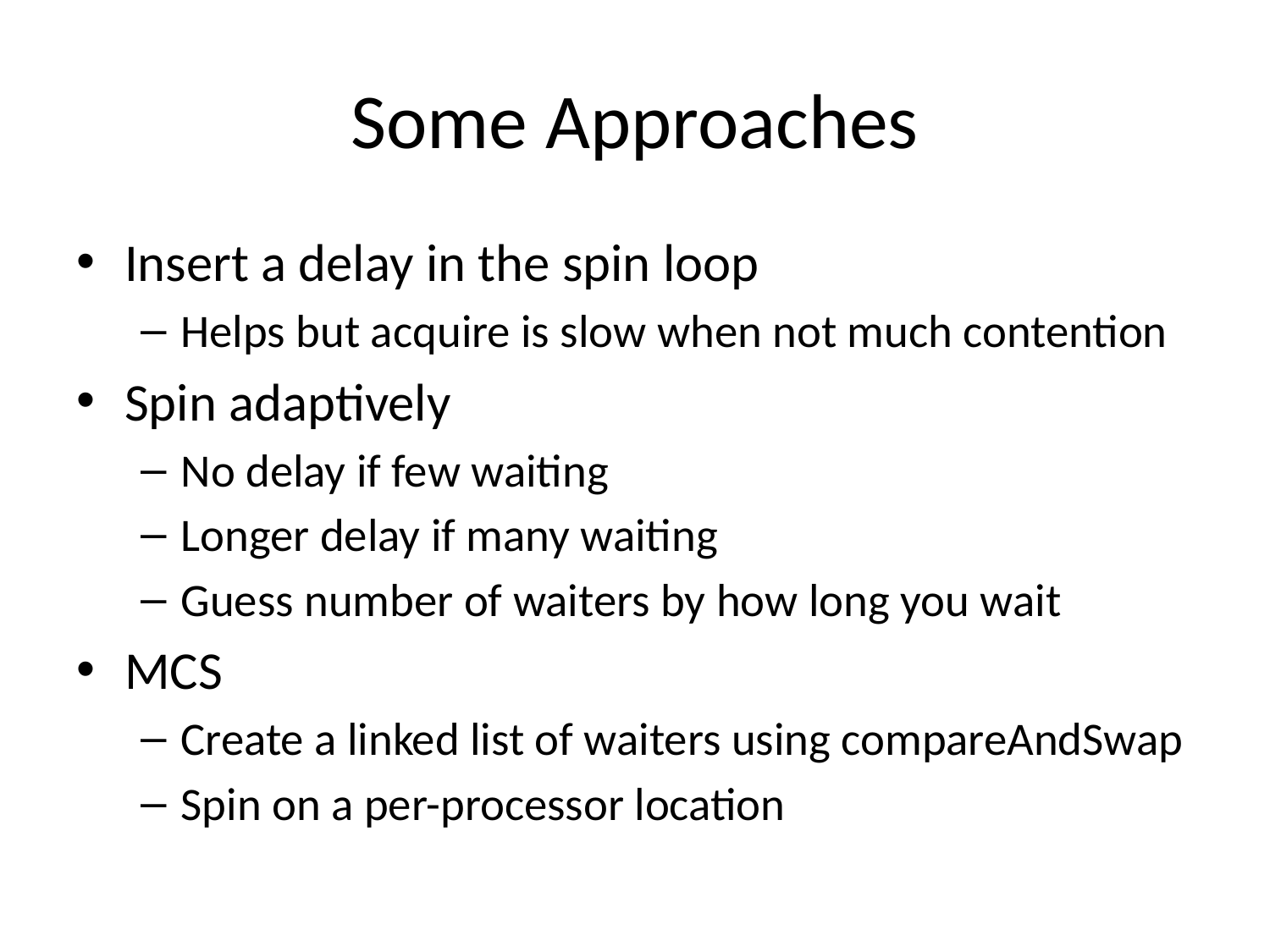

# Some Approaches
Insert a delay in the spin loop
Helps but acquire is slow when not much contention
Spin adaptively
No delay if few waiting
Longer delay if many waiting
Guess number of waiters by how long you wait
MCS
Create a linked list of waiters using compareAndSwap
Spin on a per-processor location